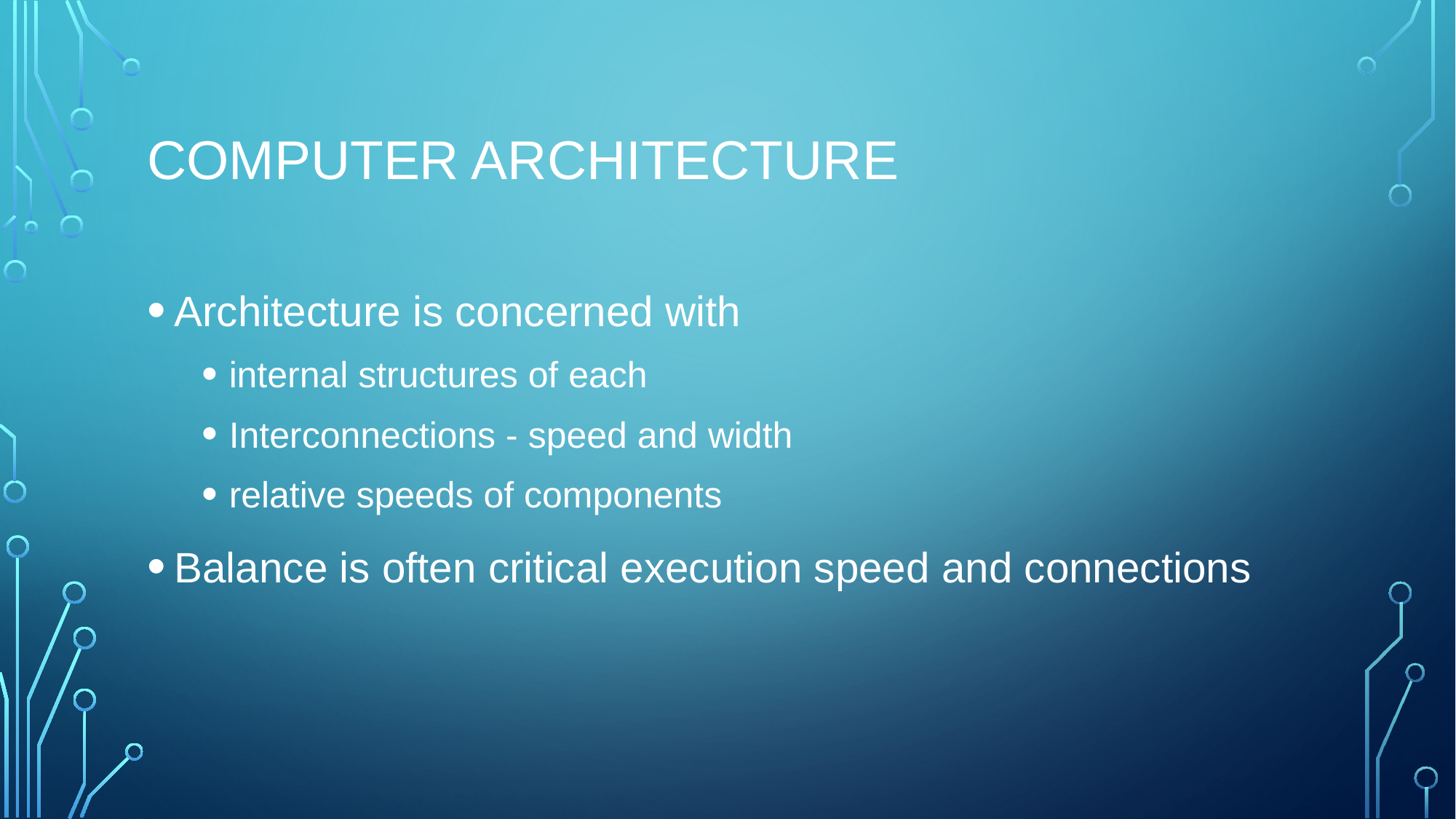

# Computer Architecture
Architecture is concerned with
internal structures of each
Interconnections - speed and width
relative speeds of components
Balance is often critical execution speed and connections